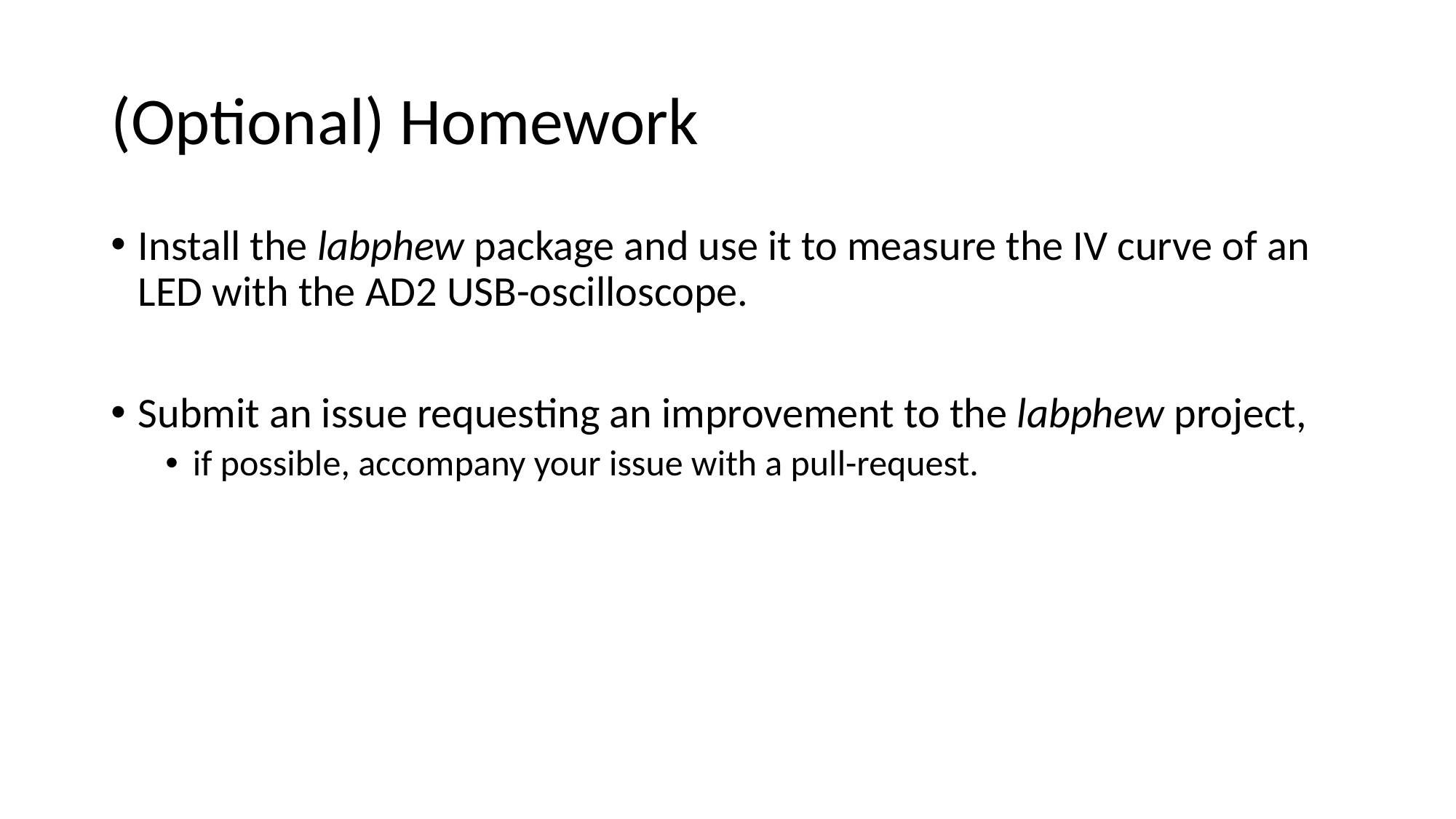

# (Optional) Homework
Install the labphew package and use it to measure the IV curve of an LED with the AD2 USB-oscilloscope.

Submit an issue requesting an improvement to the labphew project,
if possible, accompany your issue with a pull-request.